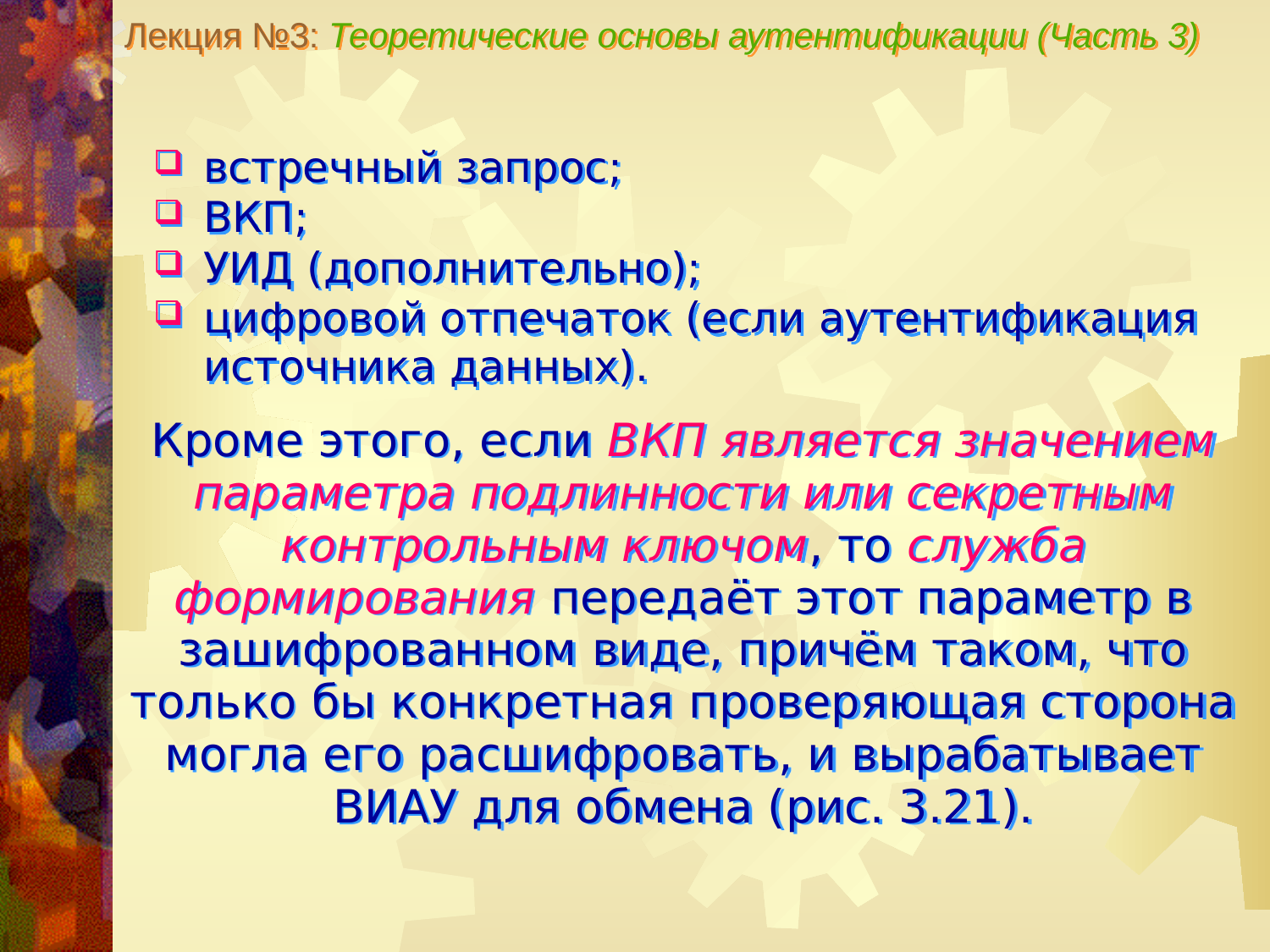

Лекция №3: Теоретические основы аутентификации (Часть 3)
встречный запрос;
ВКП;
УИД (дополнительно);
цифровой отпечаток (если аутентификация источника данных).
Кроме этого, если ВКП является значением параметра подлинности или секретным контрольным ключом, то служба формирования передаёт этот параметр в зашифрованном виде, причём таком, что только бы конкретная проверяющая сторона могла его расшифровать, и вырабатывает ВИАУ для обмена (рис. 3.21).